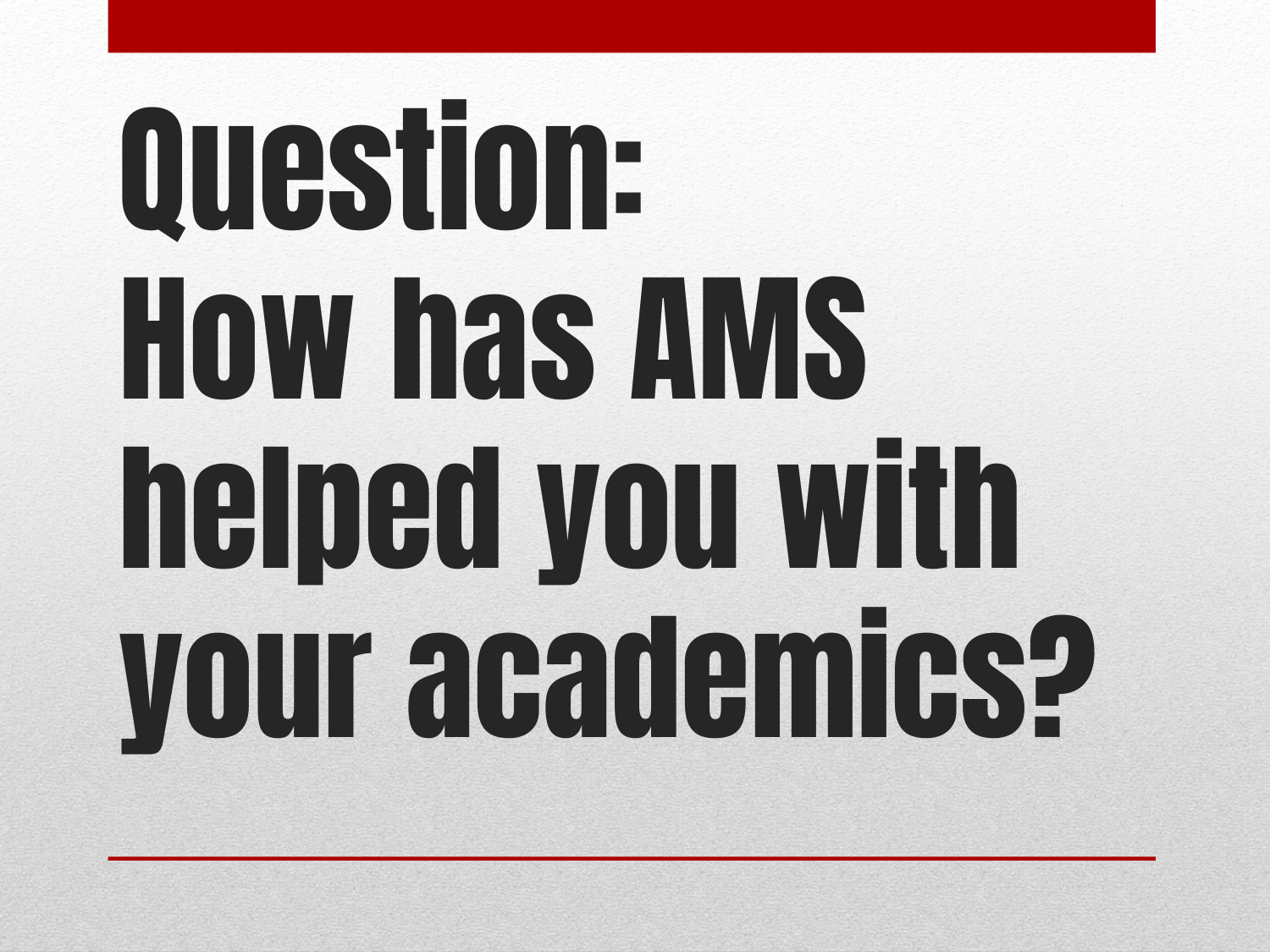

# Question: How has AMS helped you with your academics?